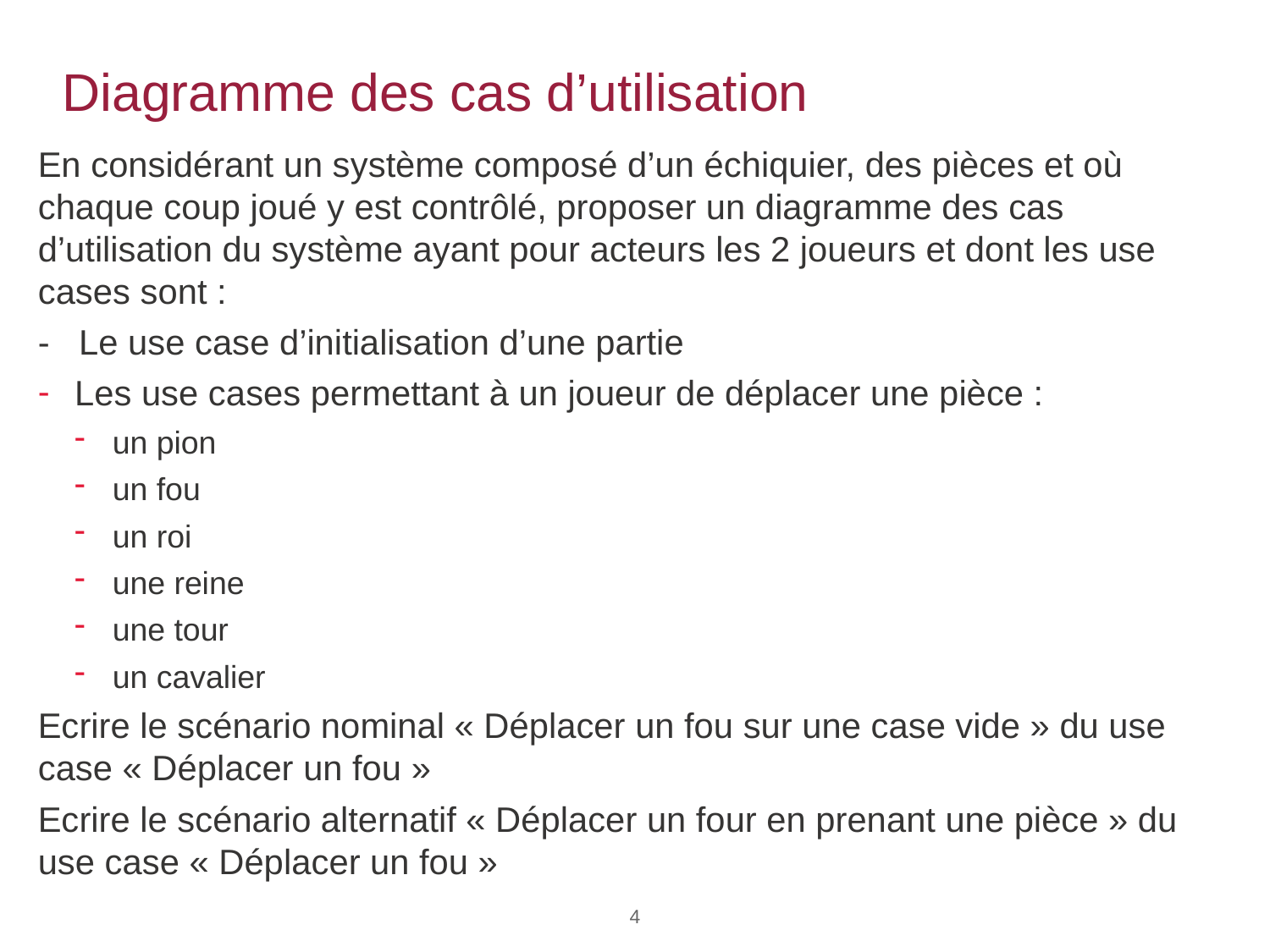

# Diagramme des cas d’utilisation
En considérant un système composé d’un échiquier, des pièces et où chaque coup joué y est contrôlé, proposer un diagramme des cas d’utilisation du système ayant pour acteurs les 2 joueurs et dont les use cases sont :
-   Le use case d’initialisation d’une partie
Les use cases permettant à un joueur de déplacer une pièce :
un pion
un fou
un roi
une reine
une tour
un cavalier
Ecrire le scénario nominal « Déplacer un fou sur une case vide » du use case « Déplacer un fou »
Ecrire le scénario alternatif « Déplacer un four en prenant une pièce » du use case « Déplacer un fou »
4